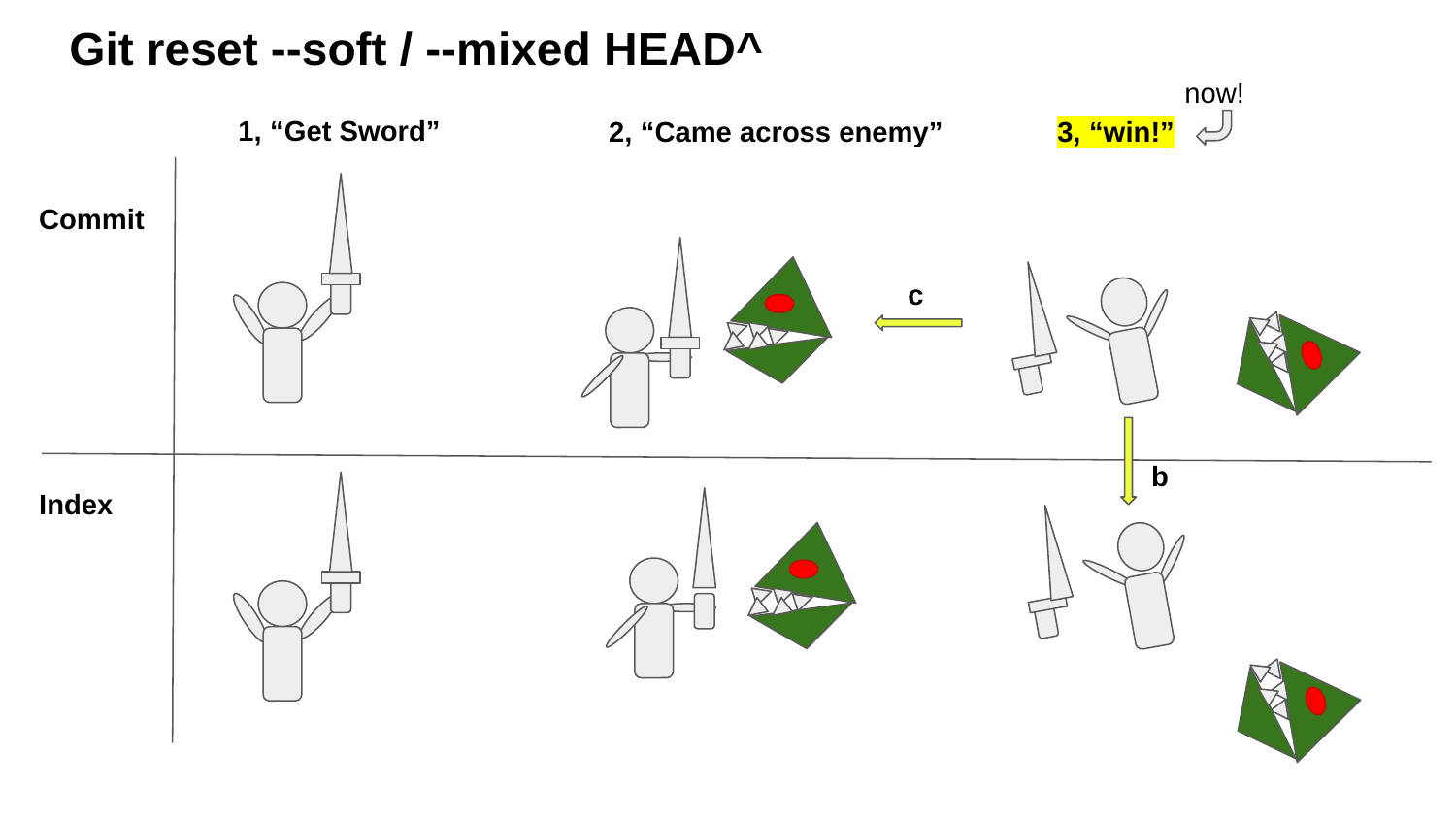

Git reset --soft / --mixed HEAD^
now!
1, “Get Sword”
2, “Came across enemy”
3, “win!”

Commit

c

b

Index